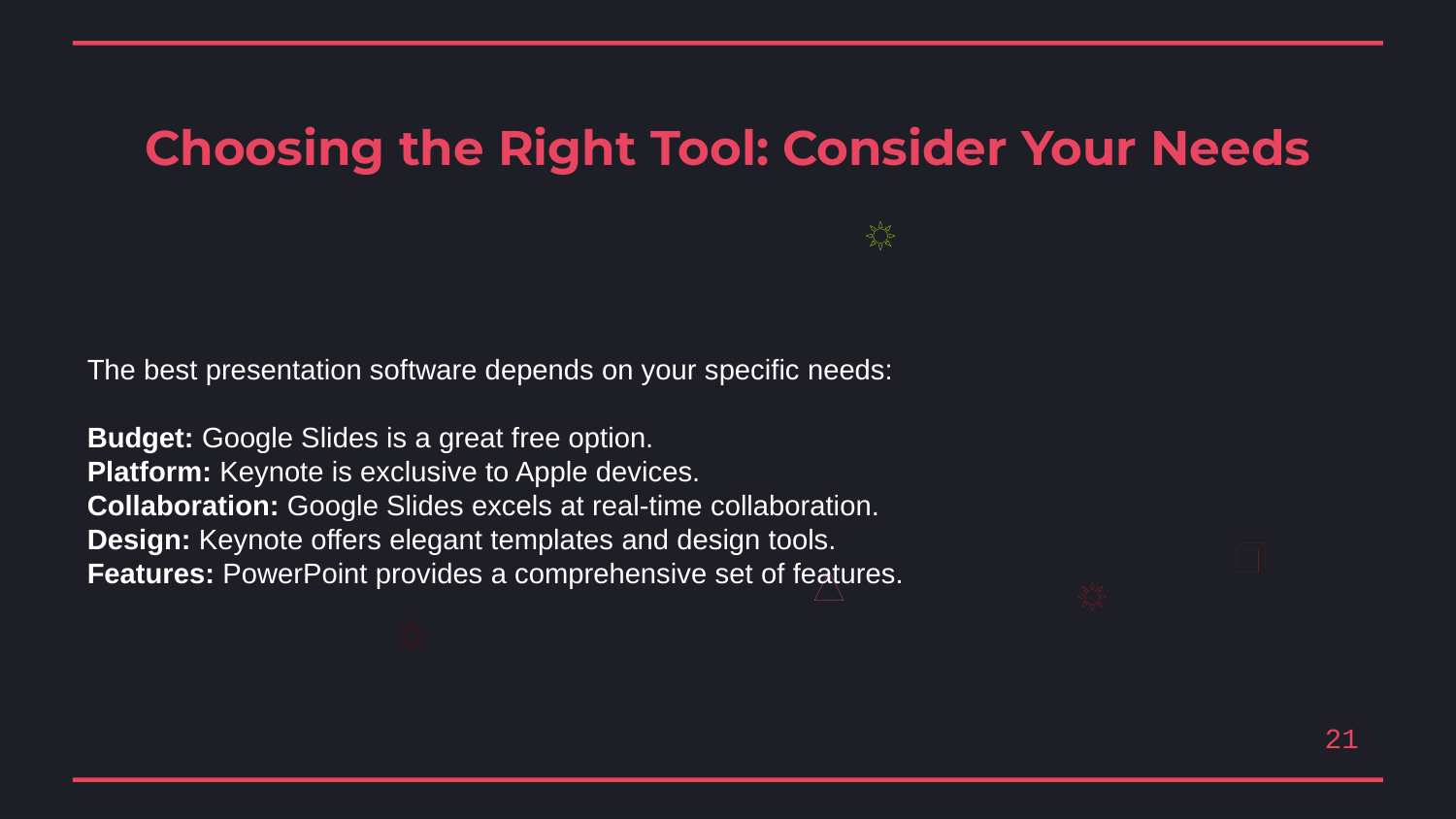

Choosing the Right Tool: Consider Your Needs

The best presentation software depends on your specific needs:

Budget: Google Slides is a great free option.
Platform: Keynote is exclusive to Apple devices.
Collaboration: Google Slides excels at real-time collaboration.
Design: Keynote offers elegant templates and design tools.
Features: PowerPoint provides a comprehensive set of features.

21